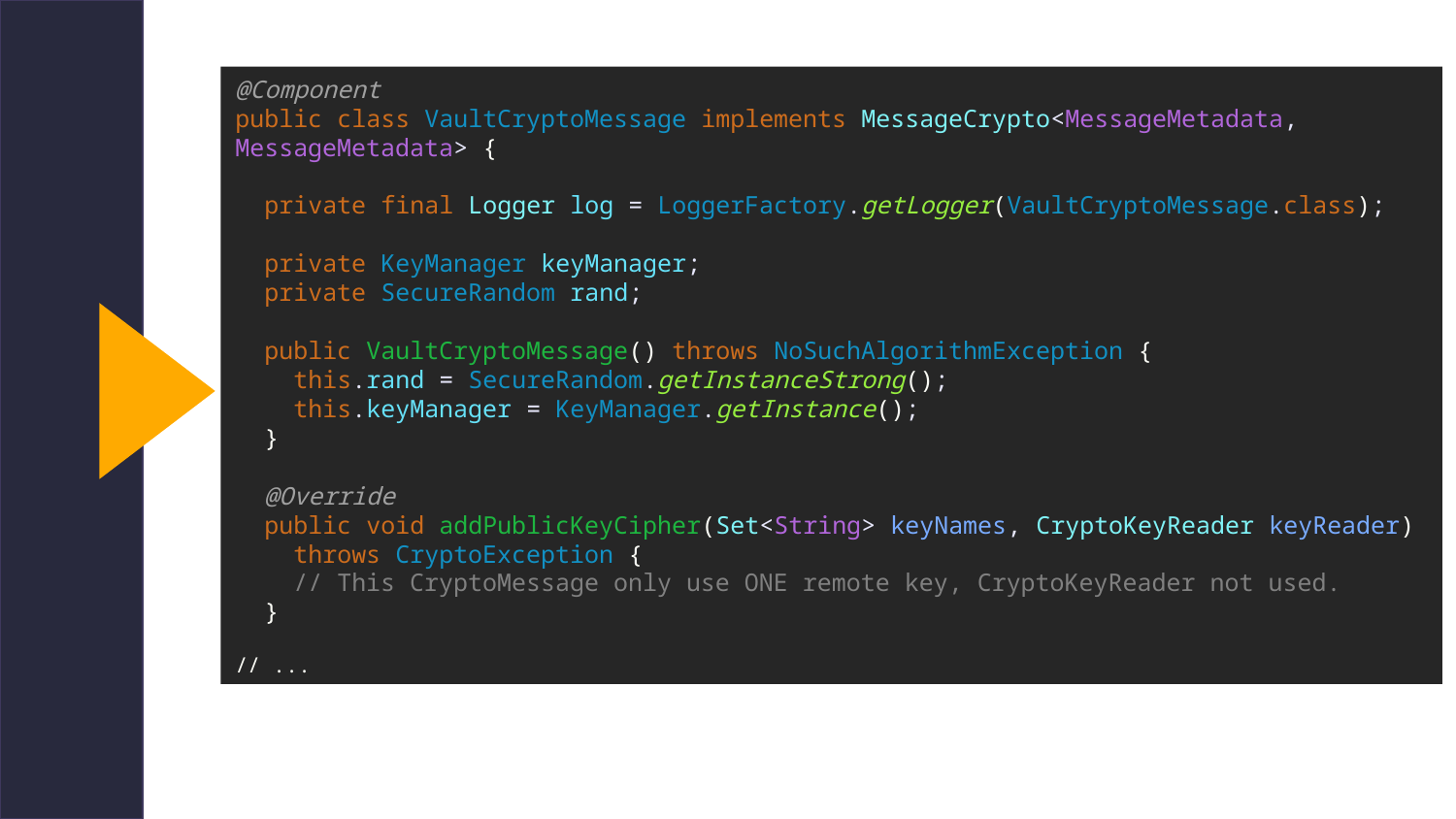

@Component
public class VaultCryptoMessage implements MessageCrypto<MessageMetadata, MessageMetadata> {
  private final Logger log = LoggerFactory.getLogger(VaultCryptoMessage.class);
  private KeyManager keyManager;
  private SecureRandom rand;
  public VaultCryptoMessage() throws NoSuchAlgorithmException {
    this.rand = SecureRandom.getInstanceStrong();
    this.keyManager = KeyManager.getInstance();
  }
  @Override
  public void addPublicKeyCipher(Set<String> keyNames, CryptoKeyReader keyReader)
    throws CryptoException {
    // This CryptoMessage only use ONE remote key, CryptoKeyReader not used.
  }
// ...